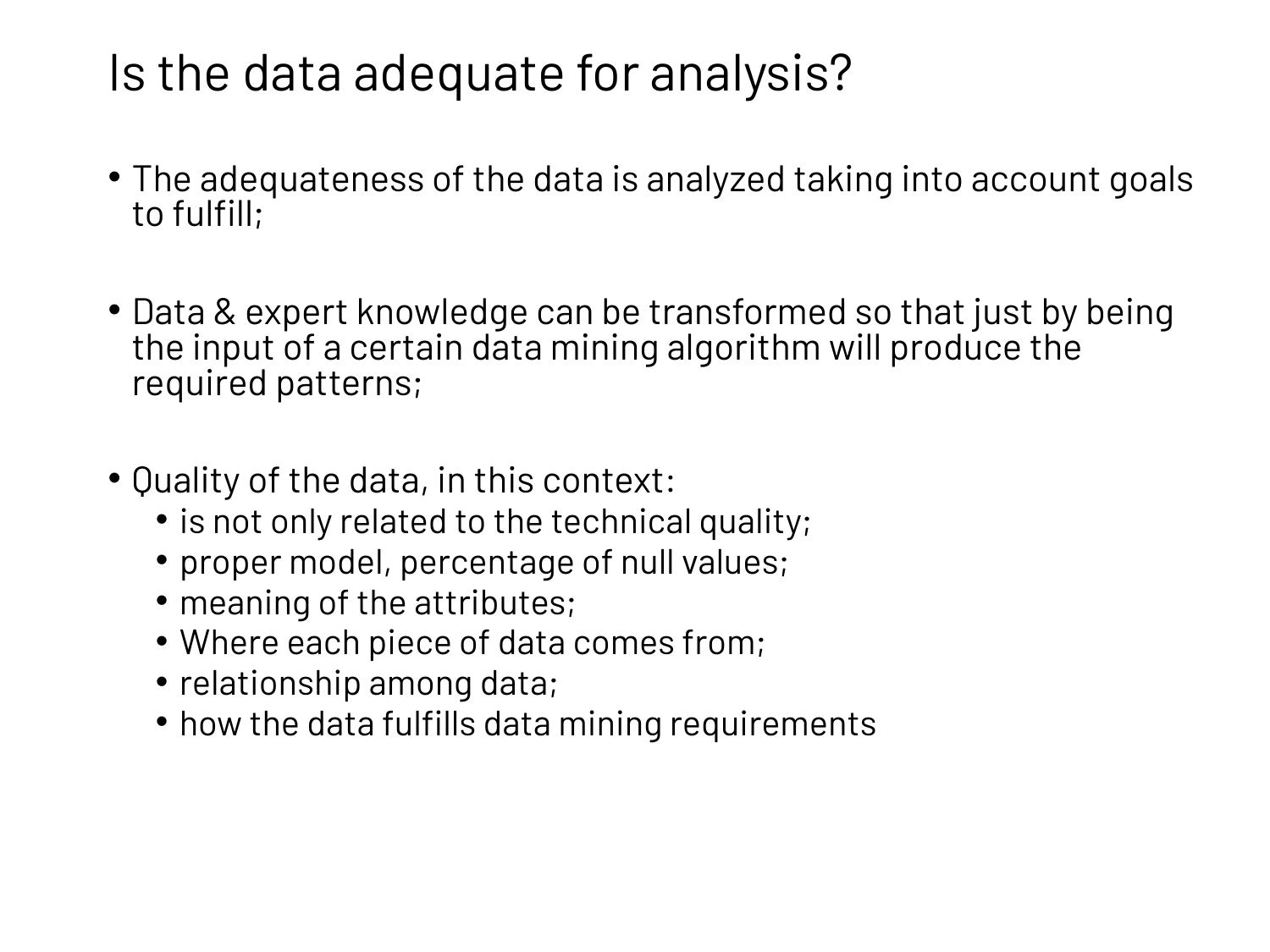

# Is the data adequate for analysis?
The adequateness of the data is analyzed taking into account goals to fulfill;

Data & expert knowledge can be transformed so that just by being the input of a certain data mining algorithm will produce the required patterns;

Quality of the data, in this context:
is not only related to the technical quality;
proper model, percentage of null values;
meaning of the attributes;
Where each piece of data comes from;
relationship among data;
how the data fulfills data mining requirements